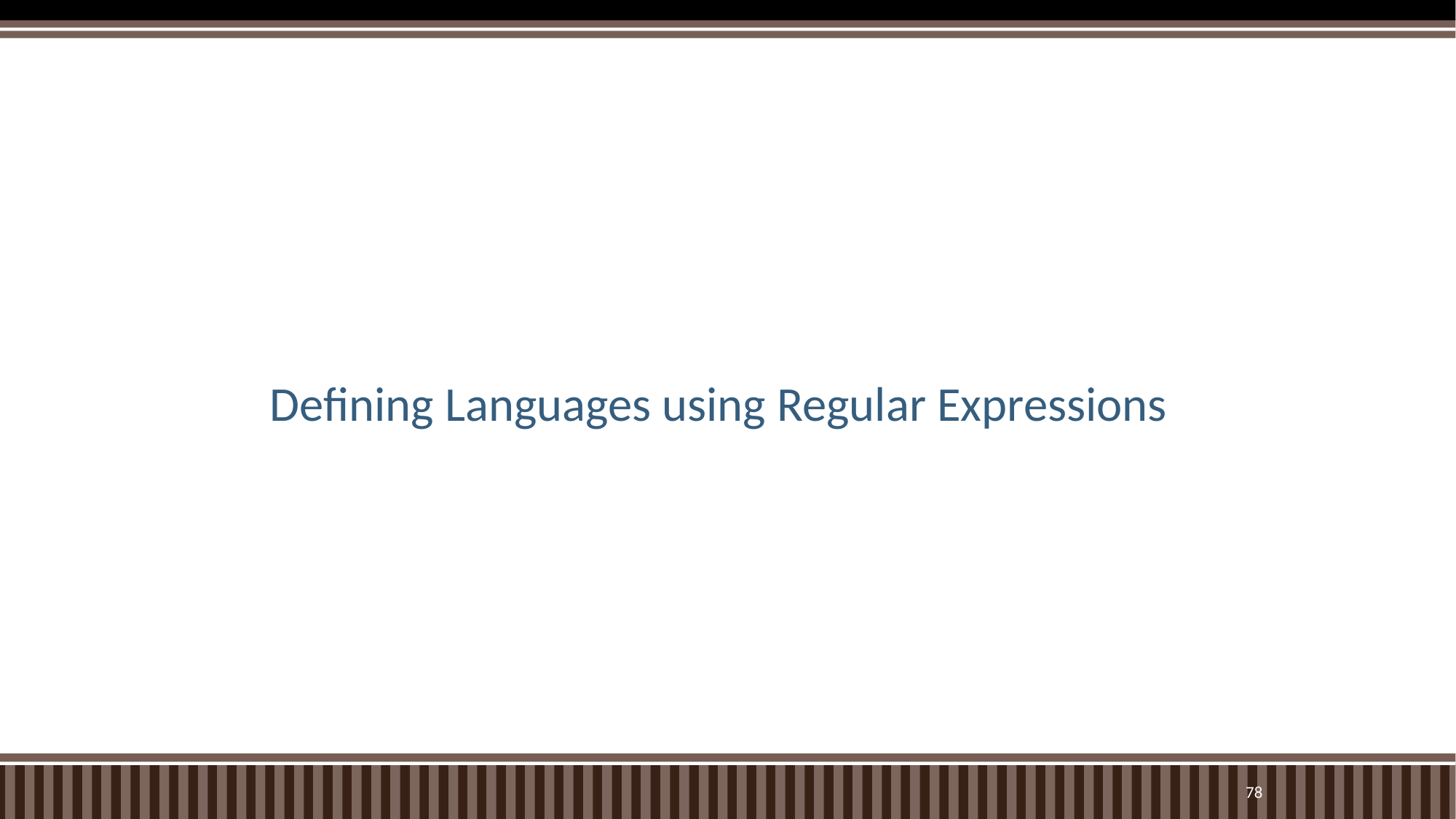

# Defining Languages using Regular Expressions
78